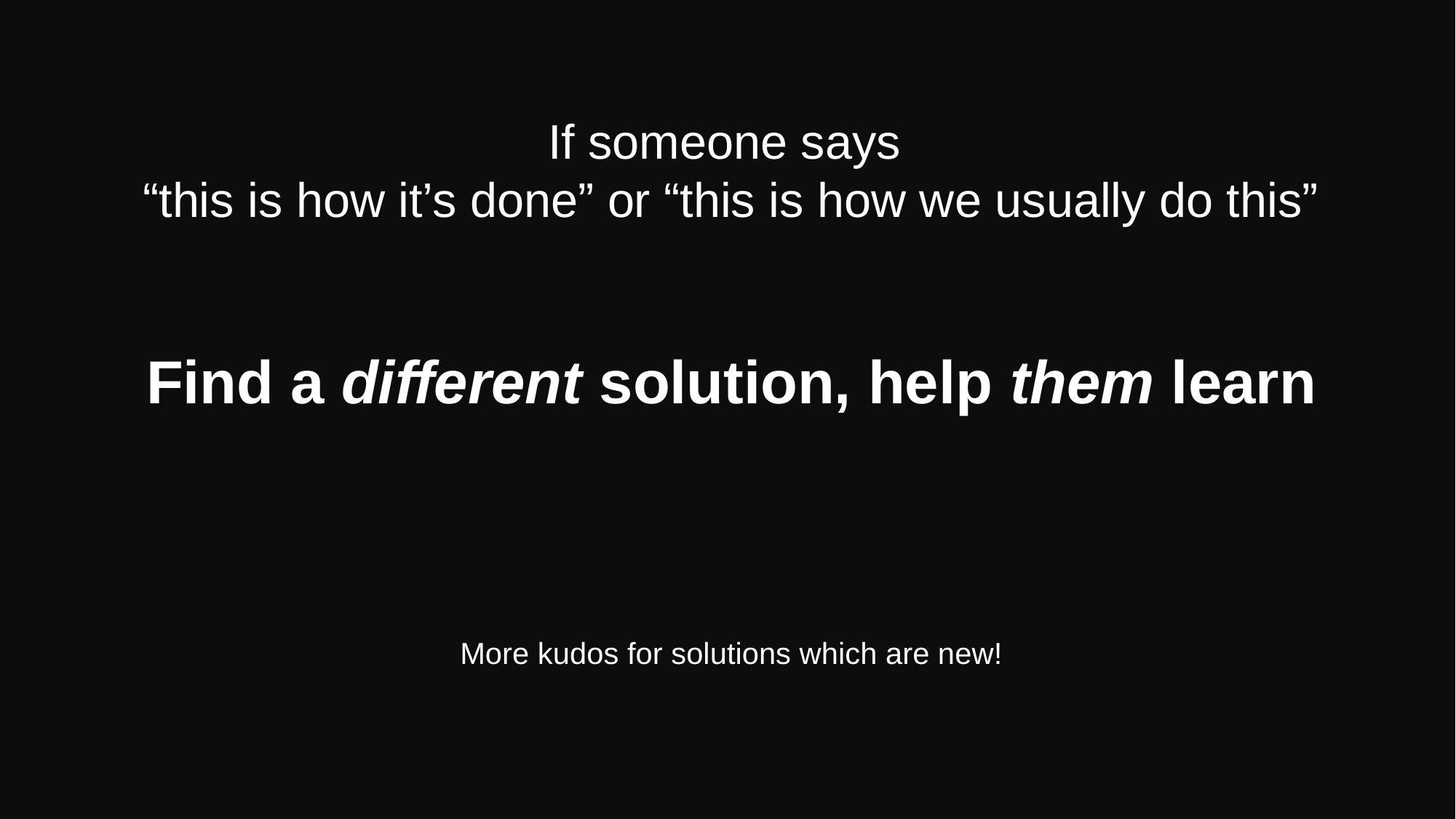

If someone says
“this is how it’s done” or “this is how we usually do this”

Find a different solution, help them learn

More kudos for solutions which are new!